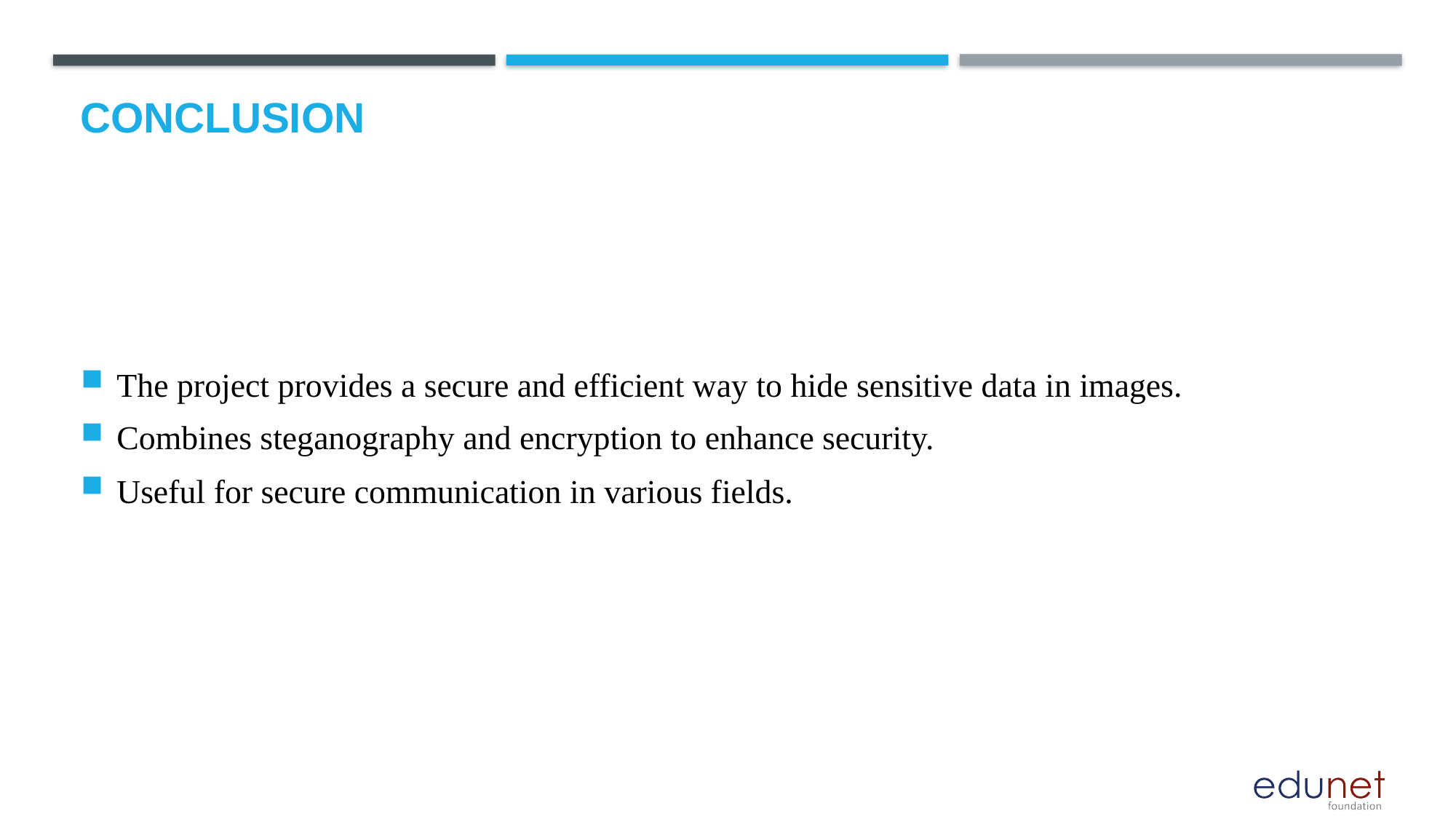

# Conclusion
The project provides a secure and efficient way to hide sensitive data in images.
Combines steganography and encryption to enhance security.
Useful for secure communication in various fields.